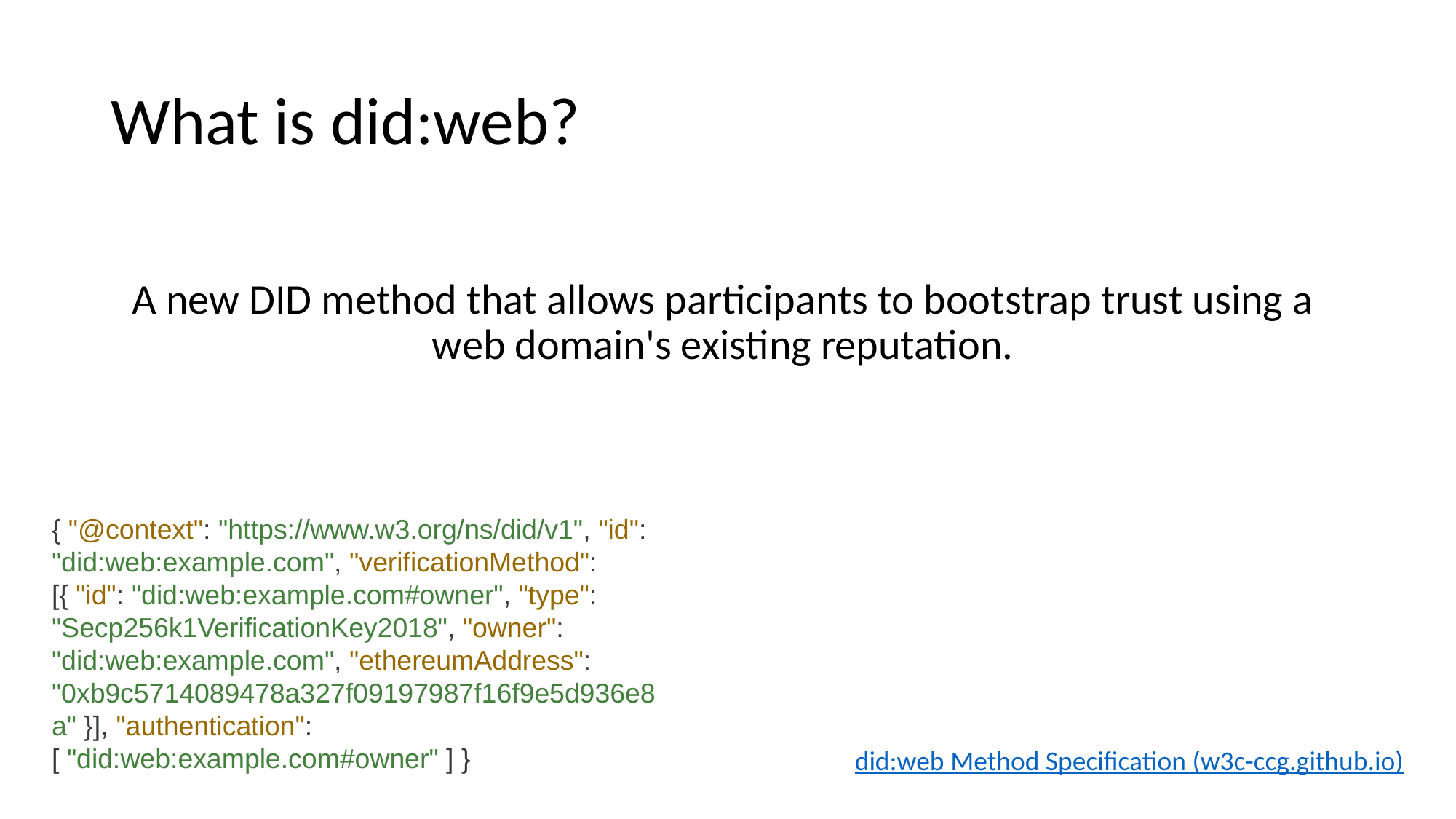

# What is did:web?
A new DID method that allows participants to bootstrap trust using a web domain's existing reputation.
{ "@context": "https://www.w3.org/ns/did/v1", "id": "did:web:example.com", "verificationMethod": [{ "id": "did:web:example.com#owner", "type": "Secp256k1VerificationKey2018", "owner": "did:web:example.com", "ethereumAddress": "0xb9c5714089478a327f09197987f16f9e5d936e8a" }], "authentication": [ "did:web:example.com#owner" ] }
did:web Method Specification (w3c-ccg.github.io)